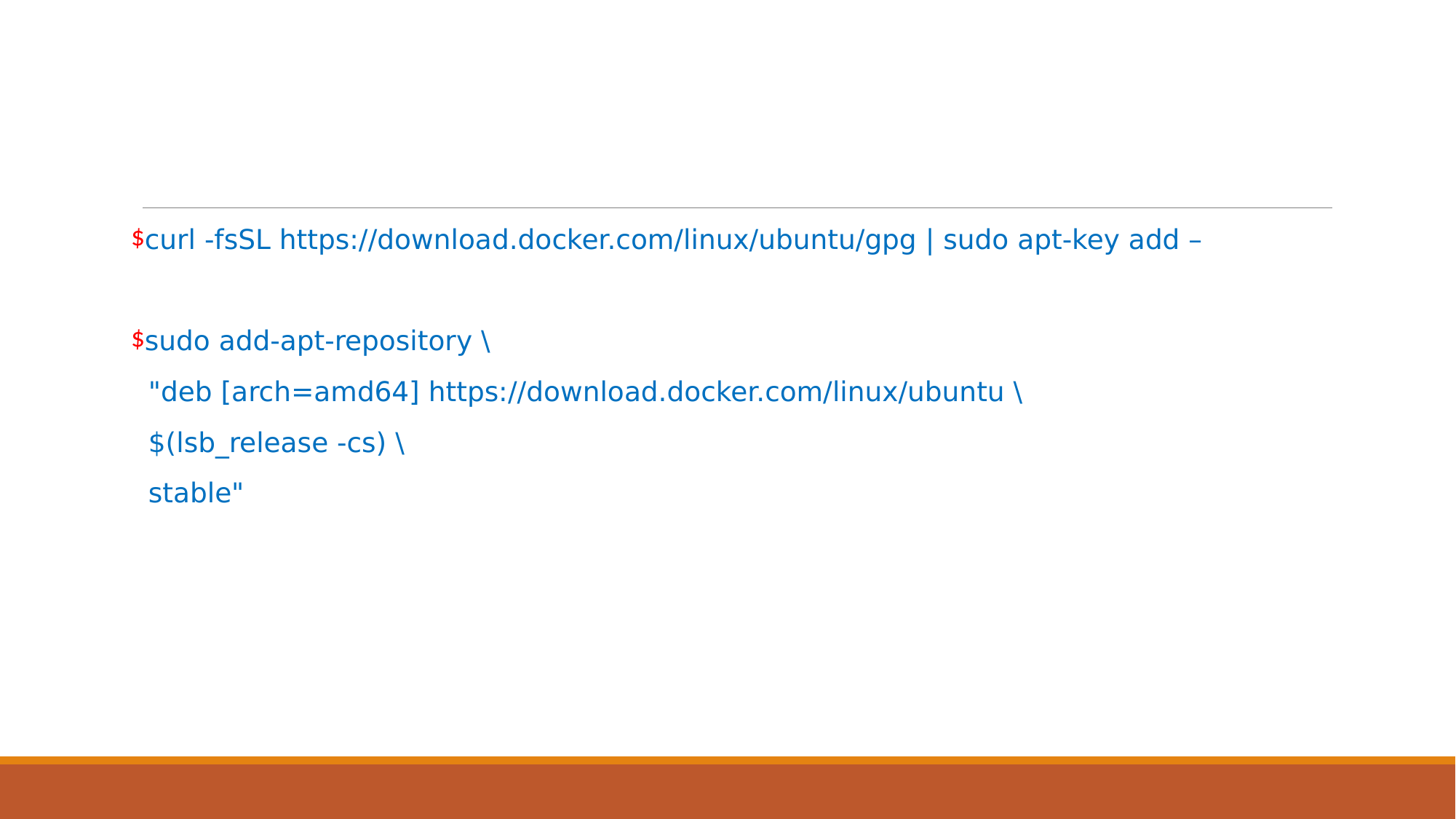

#
curl -fsSL https://download.docker.com/linux/ubuntu/gpg | sudo apt-key add –

sudo add-apt-repository \
  "deb [arch=amd64] https://download.docker.com/linux/ubuntu \
  $(lsb_release -cs) \
  stable"